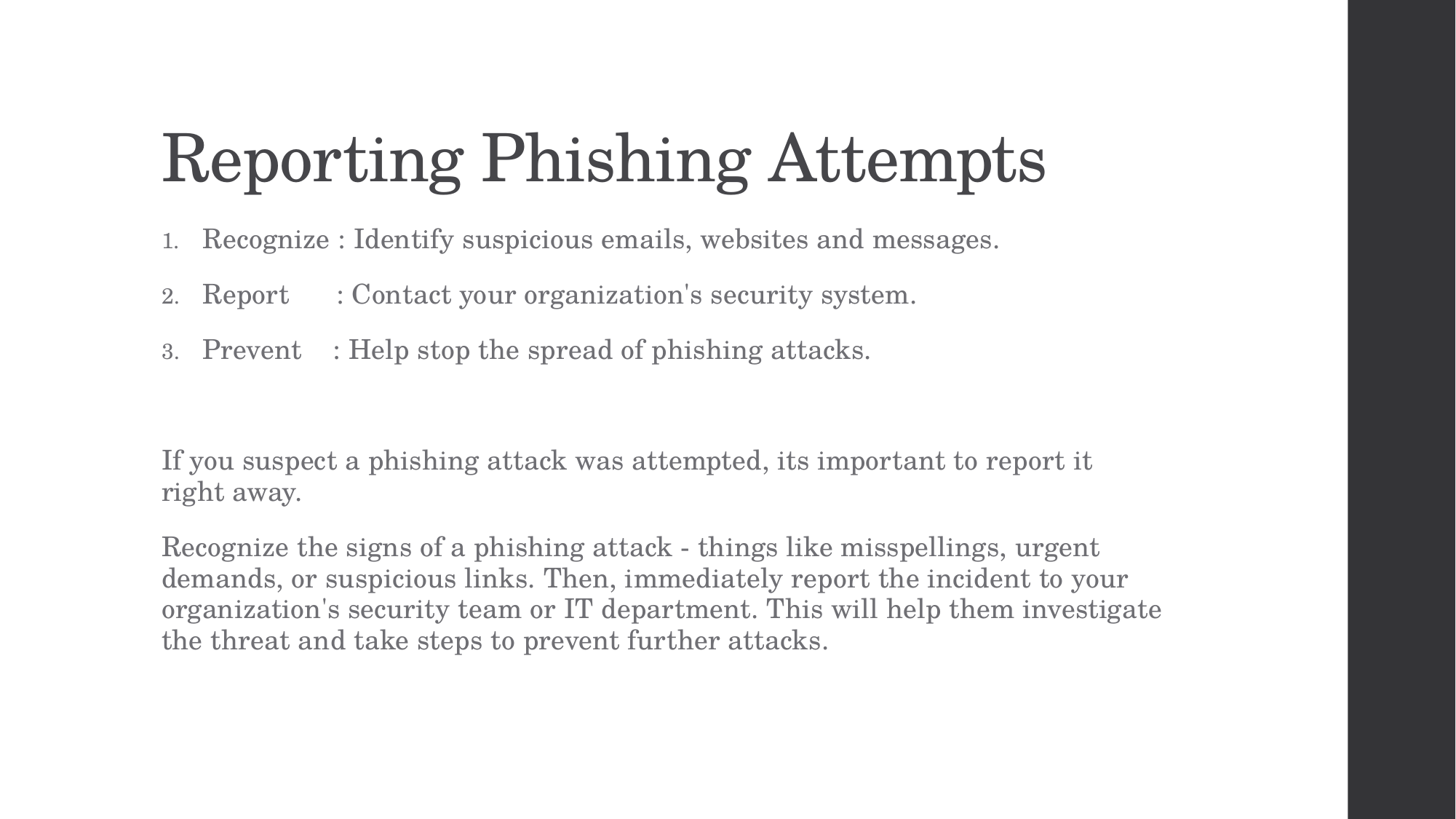

# Reporting Phishing Attempts
Recognize : Identify suspicious emails, websites and messages.
Report      : Contact your organization's security system.
Prevent    : Help stop the spread of phishing attacks.

If you suspect a phishing attack was attempted, its important to report it right away.
Recognize the signs of a phishing attack - things like misspellings, urgent demands, or suspicious links. Then, immediately report the incident to your organization's security team or IT department. This will help them investigate the threat and take steps to prevent further attacks.